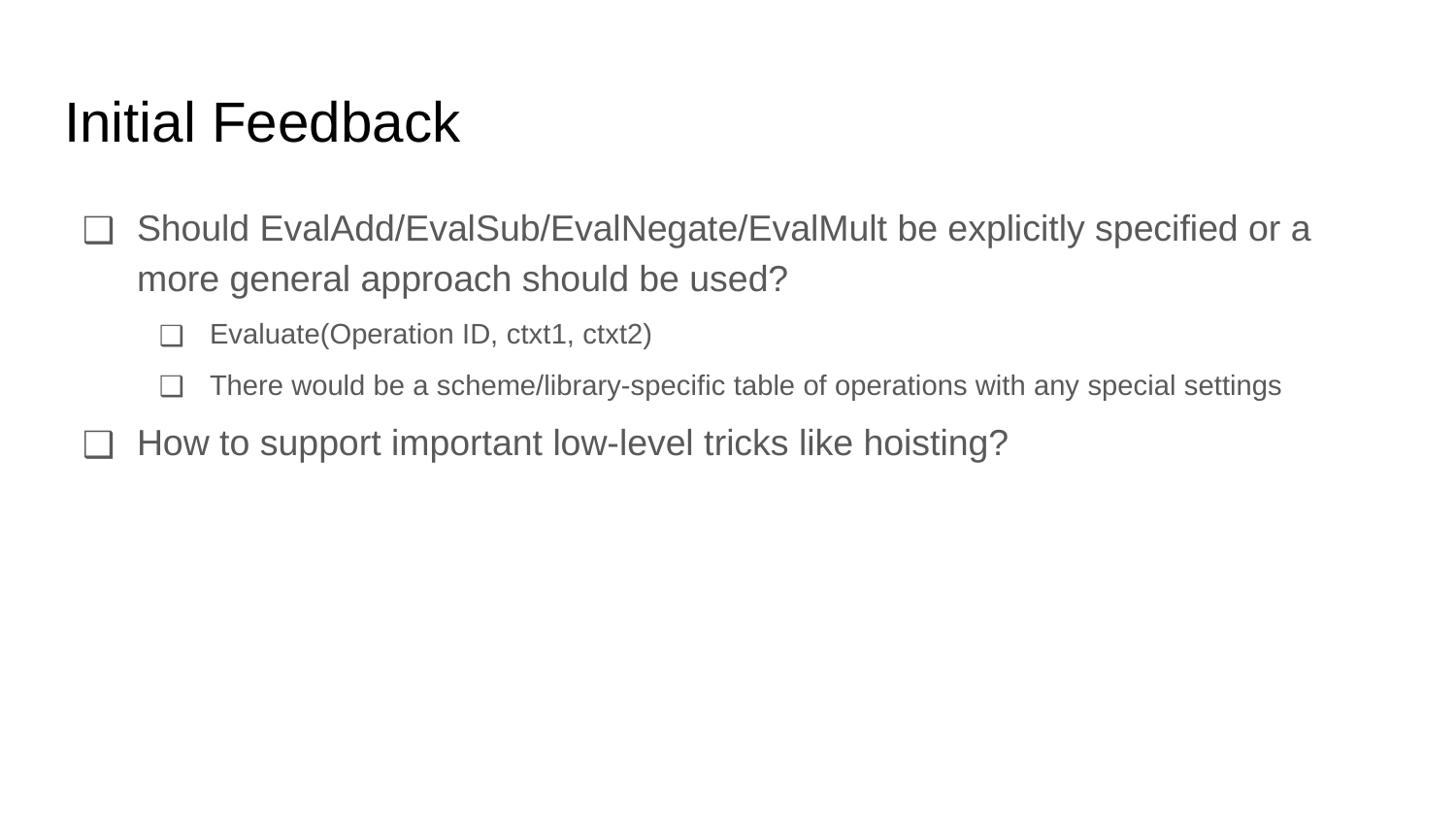

# Initial Feedback
Should EvalAdd/EvalSub/EvalNegate/EvalMult be explicitly specified or a more general approach should be used?
Evaluate(Operation ID, ctxt1, ctxt2)
There would be a scheme/library-specific table of operations with any special settings
How to support important low-level tricks like hoisting?